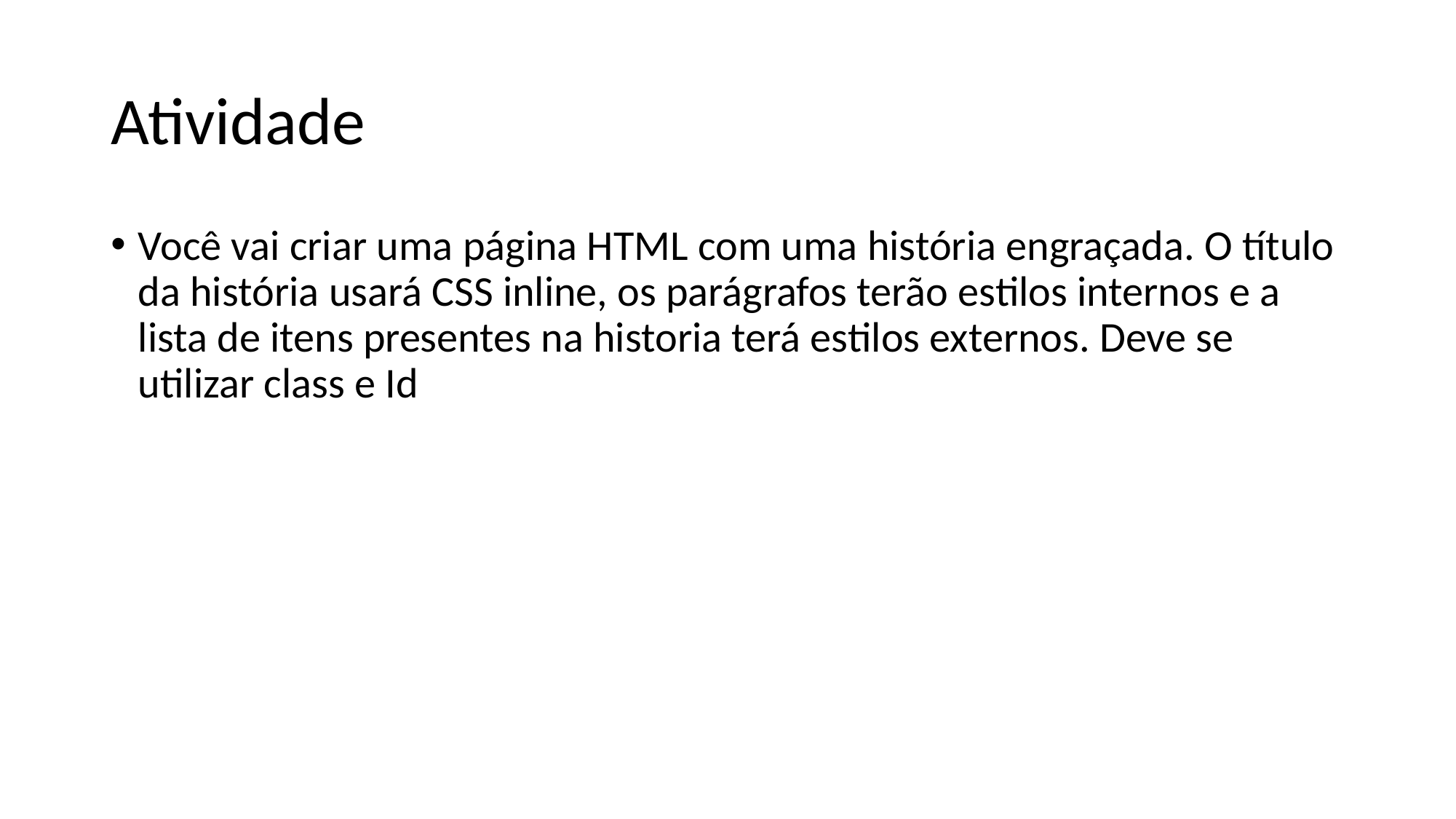

# Atividade
Você vai criar uma página HTML com uma história engraçada. O título da história usará CSS inline, os parágrafos terão estilos internos e a lista de itens presentes na historia terá estilos externos. Deve se utilizar class e Id